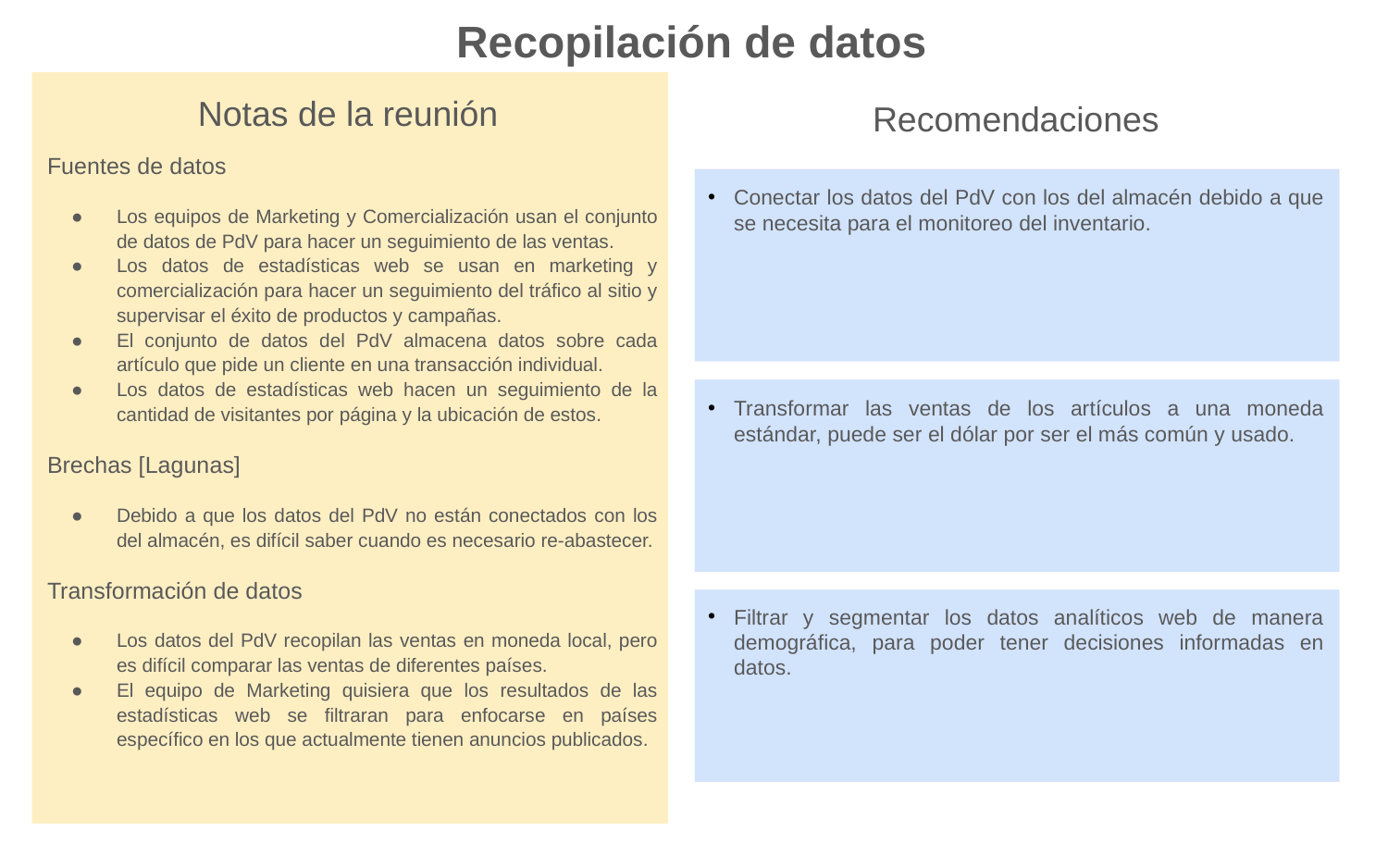

Recopilación de datos
# Notas de la reunión
Recomendaciones
Fuentes de datos
Los equipos de Marketing y Comercialización usan el conjunto de datos de PdV para hacer un seguimiento de las ventas.
Los datos de estadísticas web se usan en marketing y comercialización para hacer un seguimiento del tráfico al sitio y supervisar el éxito de productos y campañas.
El conjunto de datos del PdV almacena datos sobre cada artículo que pide un cliente en una transacción individual.
Los datos de estadísticas web hacen un seguimiento de la cantidad de visitantes por página y la ubicación de estos.
Brechas [Lagunas]
Debido a que los datos del PdV no están conectados con los del almacén, es difícil saber cuando es necesario re-abastecer.
Transformación de datos
Los datos del PdV recopilan las ventas en moneda local, pero es difícil comparar las ventas de diferentes países.
El equipo de Marketing quisiera que los resultados de las estadísticas web se filtraran para enfocarse en países específico en los que actualmente tienen anuncios publicados.
Conectar los datos del PdV con los del almacén debido a que se necesita para el monitoreo del inventario.
Transformar las ventas de los artículos a una moneda estándar, puede ser el dólar por ser el más común y usado.
Filtrar y segmentar los datos analíticos web de manera demográfica, para poder tener decisiones informadas en datos.